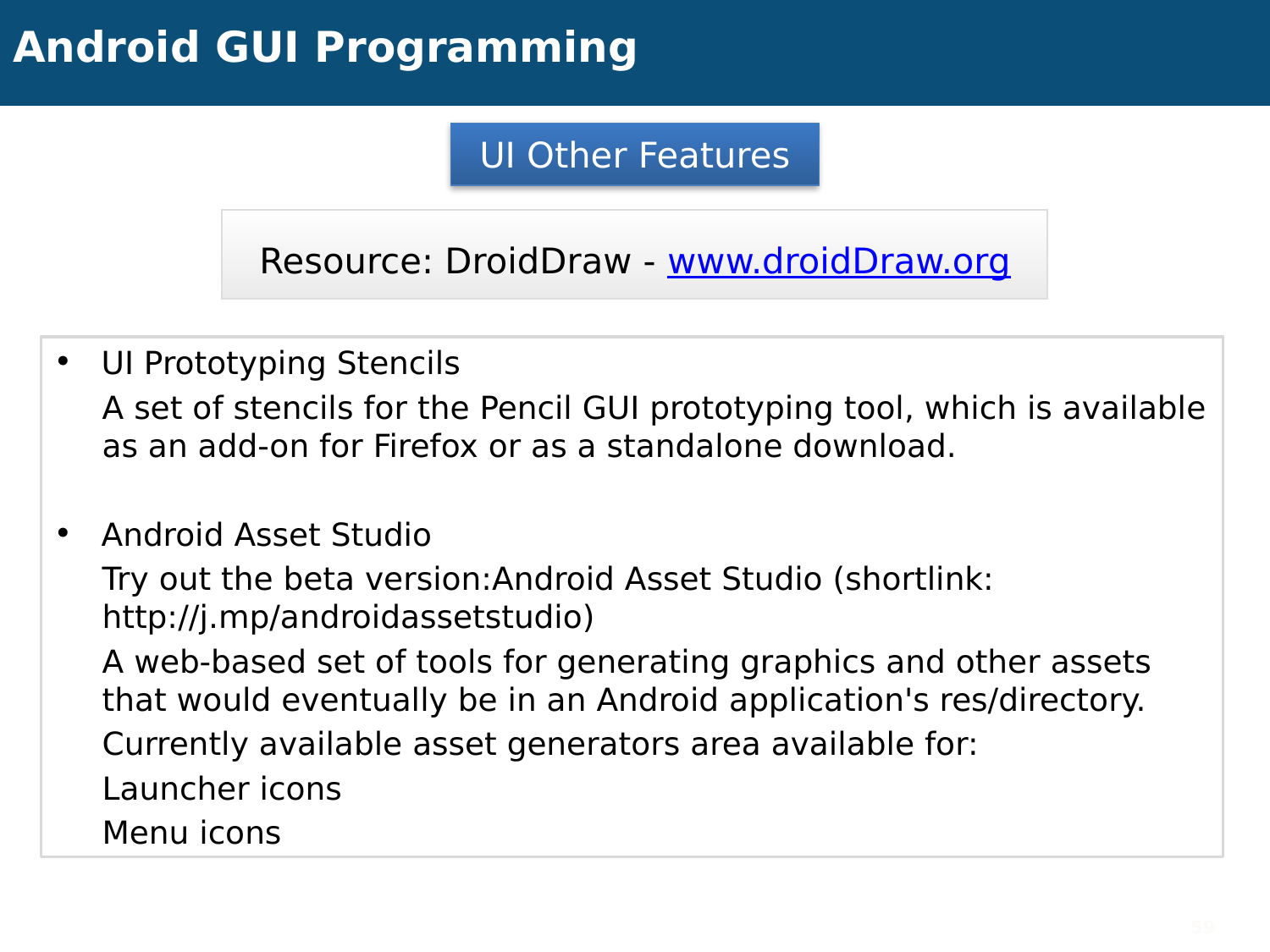

# Android GUI Programming
UI Other Features
Resource: DroidDraw - www.droidDraw.org
UI Prototyping Stencils
A set of stencils for the Pencil GUI prototyping tool, which is available as an add-on for Firefox or as a standalone download.

Android Asset Studio
Try out the beta version:Android Asset Studio (shortlink: http://j.mp/androidassetstudio)
A web-based set of tools for generating graphics and other assets that would eventually be in an Android application's res/directory.
Currently available asset generators area available for:
Launcher icons
Menu icons